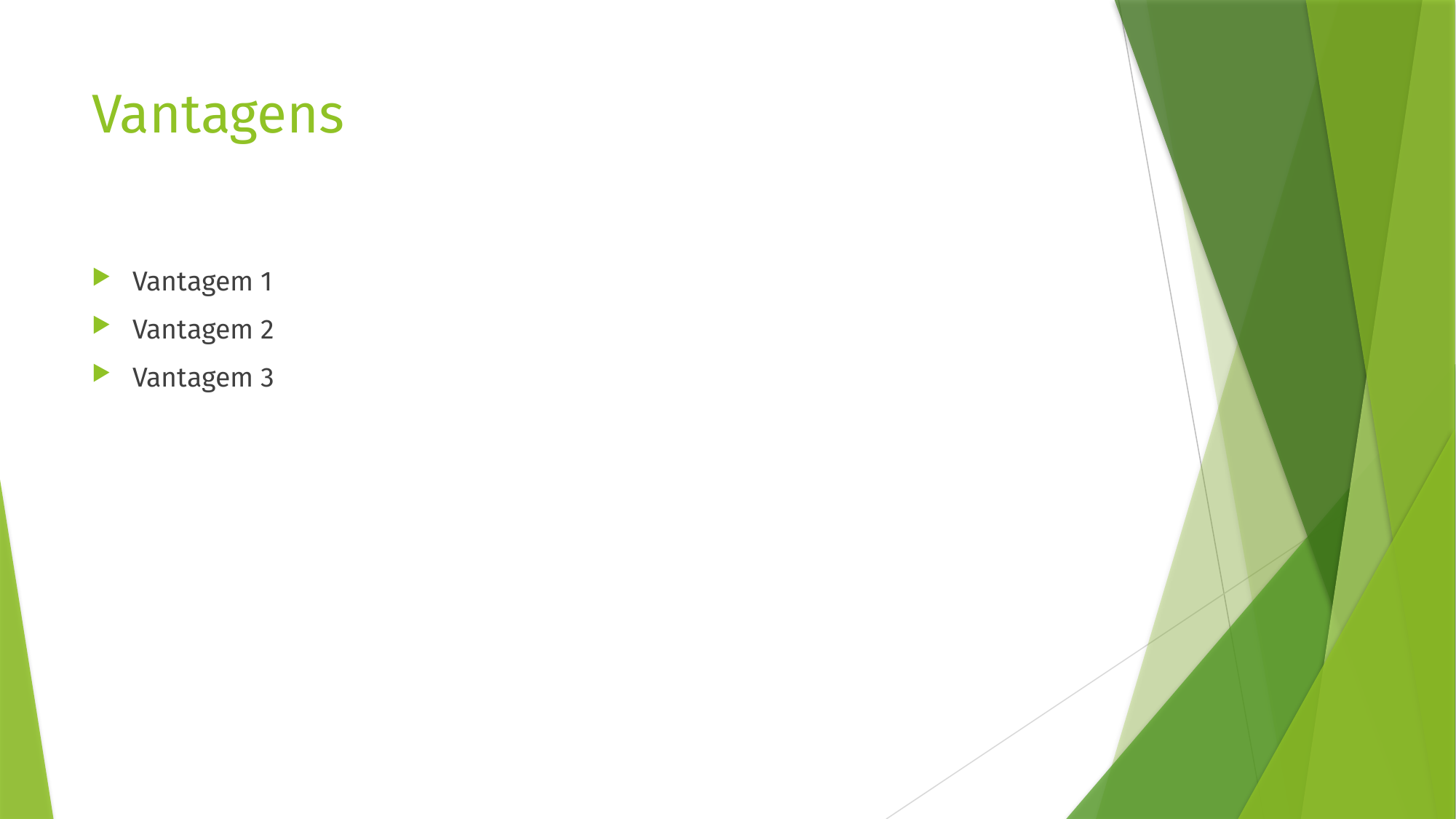

# Vantagens
Vantagem 1
Vantagem 2
Vantagem 3